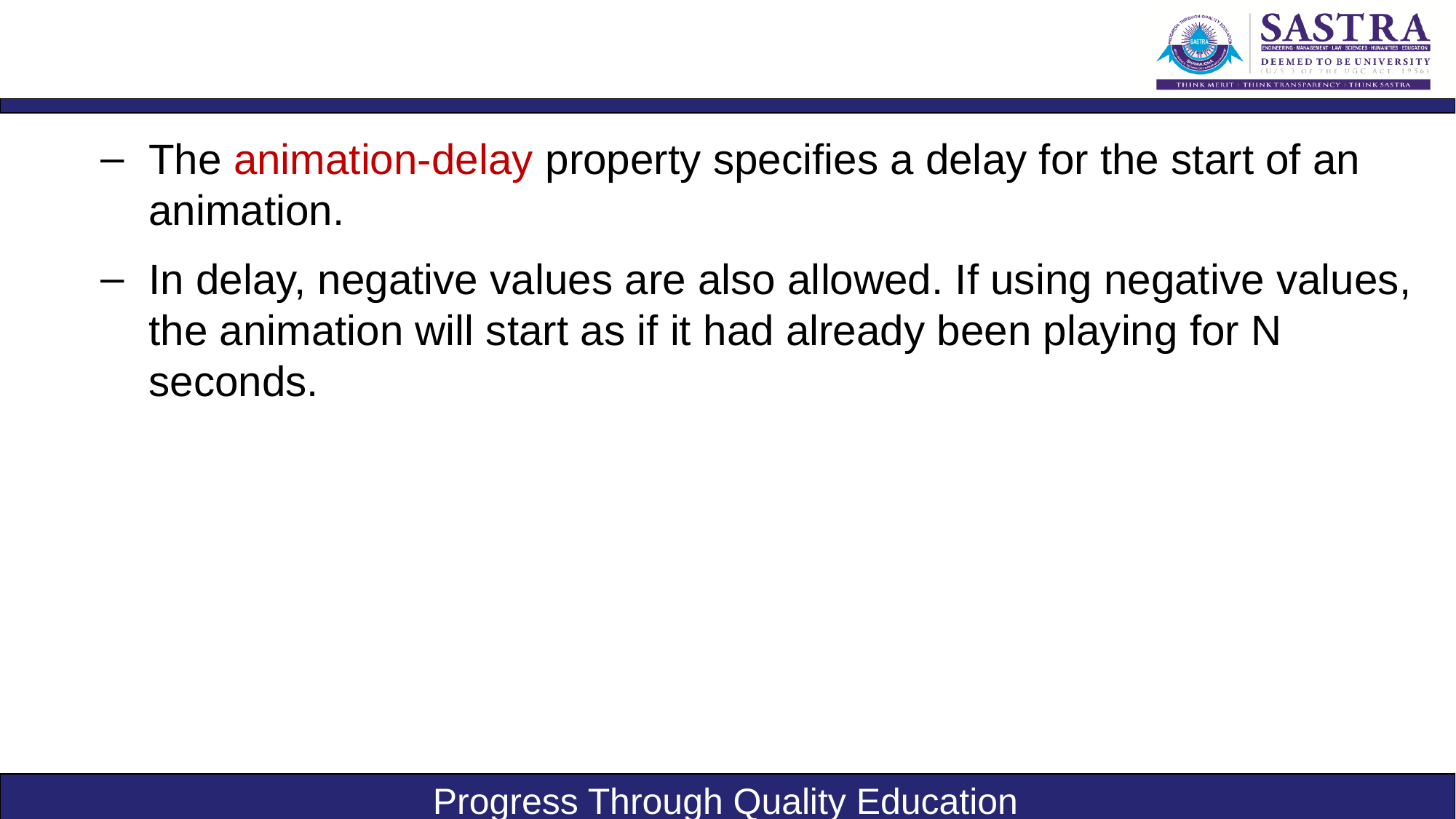

#
The animation-delay property specifies a delay for the start of an animation.
In delay, negative values are also allowed. If using negative values, the animation will start as if it had already been playing for N seconds.